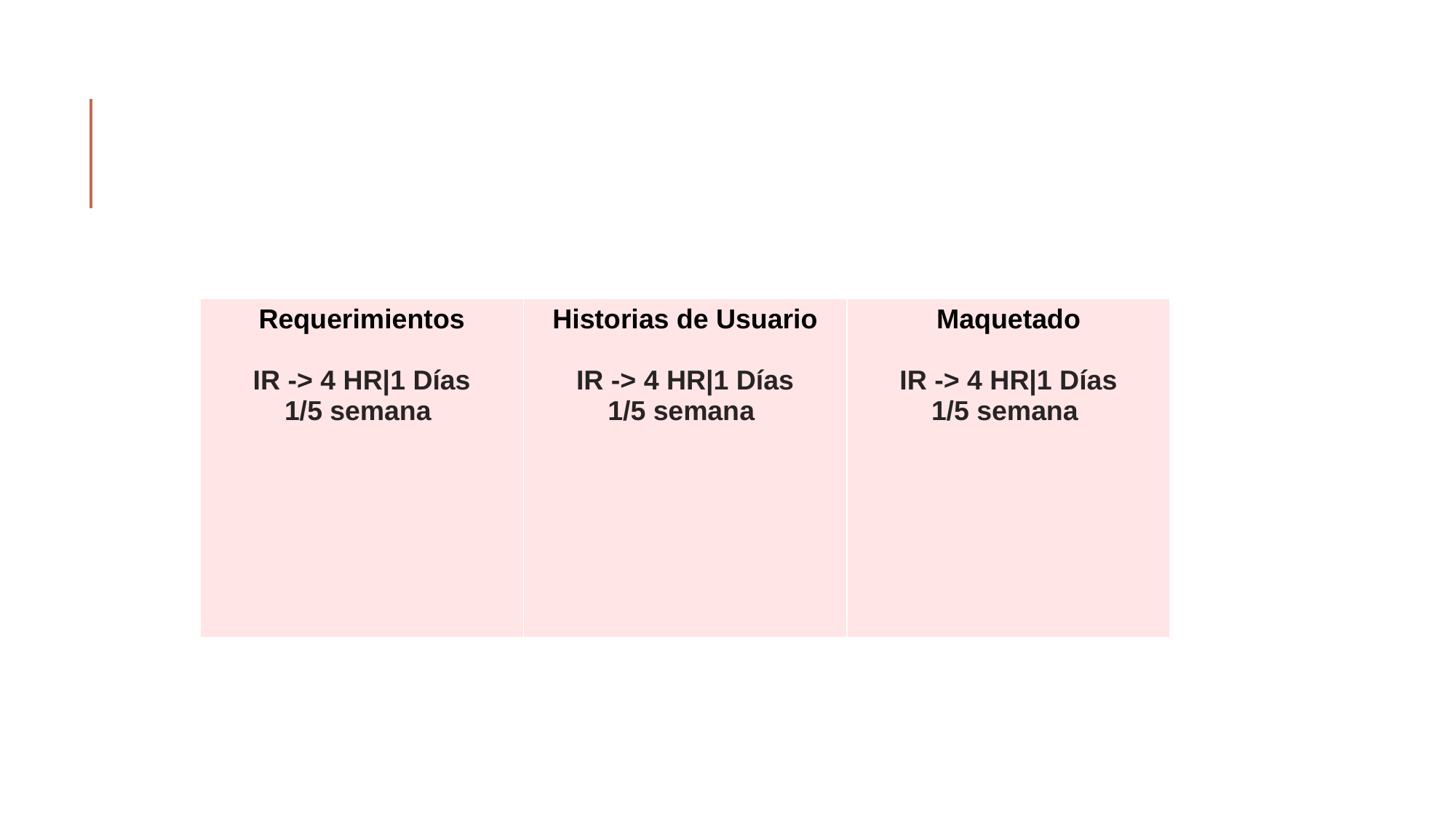

#
| Requerimientos IR -> 4 HR|1 Días 1/5 semana | Historias de Usuario IR -> 4 HR|1 Días 1/5 semana | Maquetado IR -> 4 HR|1 Días 1/5 semana |
| --- | --- | --- |